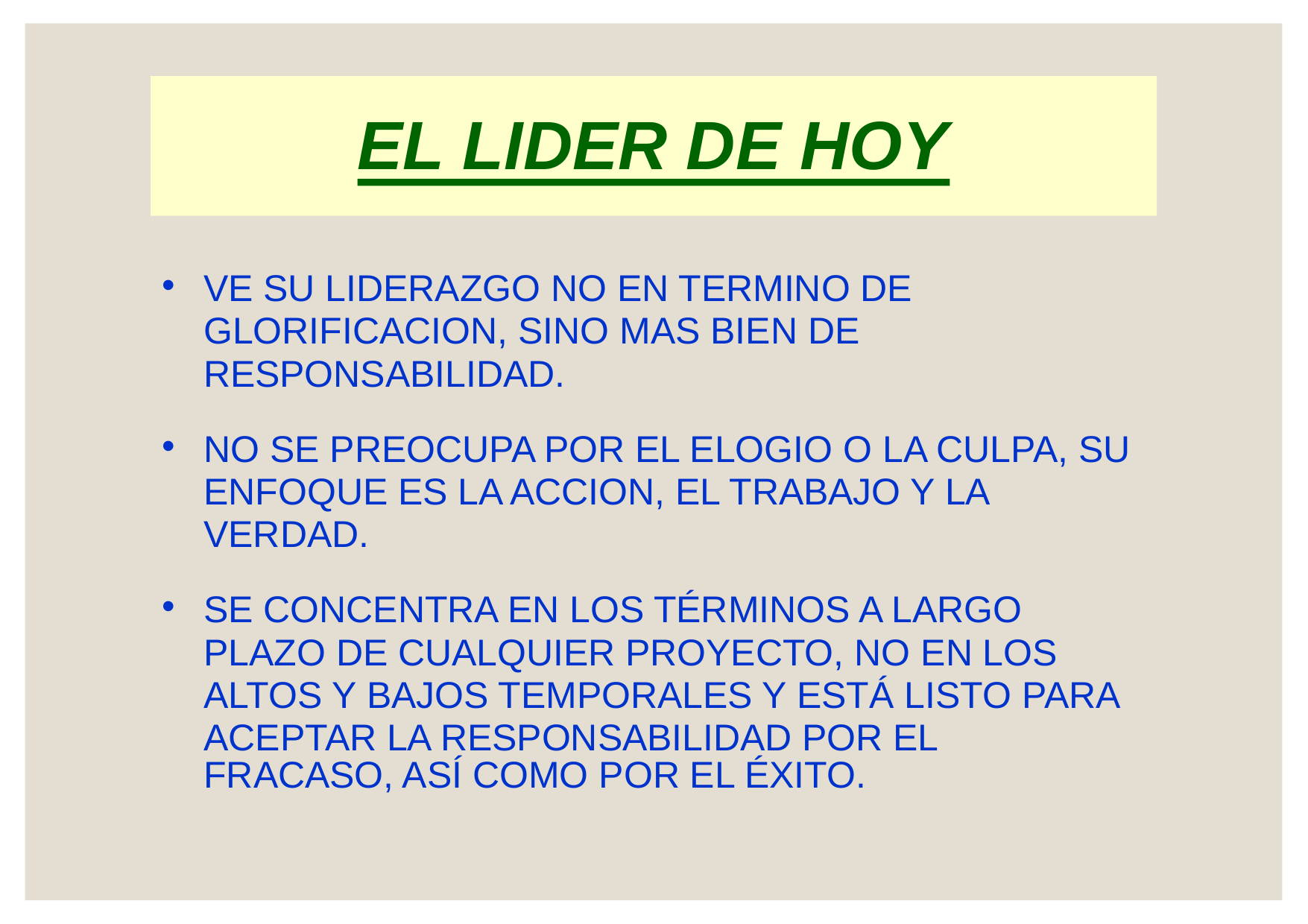

EL LIDER DE HOY

•
VE SU LIDERAZGO NO EN TERMINO DE
GLORIFICACION, SINO MAS BIEN DE
RESPONSABILIDAD.
•
NO SE PREOCUPA POR EL ELOGIO O LA CULPA, SU
ENFOQUE ES LA ACCION, EL TRABAJO Y LA
VERDAD.
•
SE CONCENTRA EN LOS TÉRMINOS A LARGO
PLAZO DE CUALQUIER PROYECTO, NO EN LOS
ALTOS Y BAJOS TEMPORALES Y ESTÁ LISTO PARA
ACEPTAR LA RESPONSABILIDAD POR EL
FRACASO, ASÍ COMO POR EL ÉXITO.